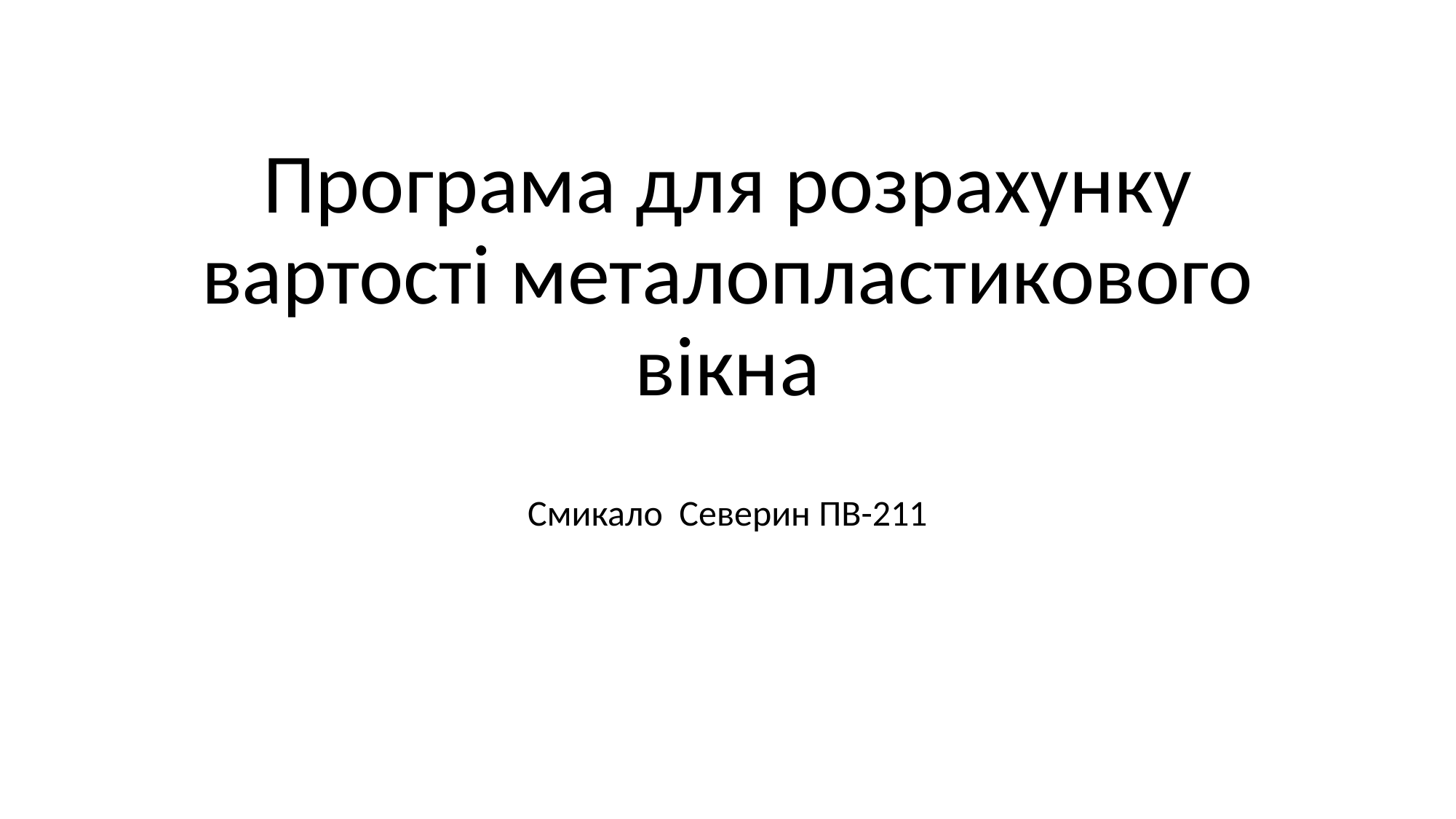

# Програма для розрахунку вартості металопластикового вікна

Смикало  Северин ПВ-211